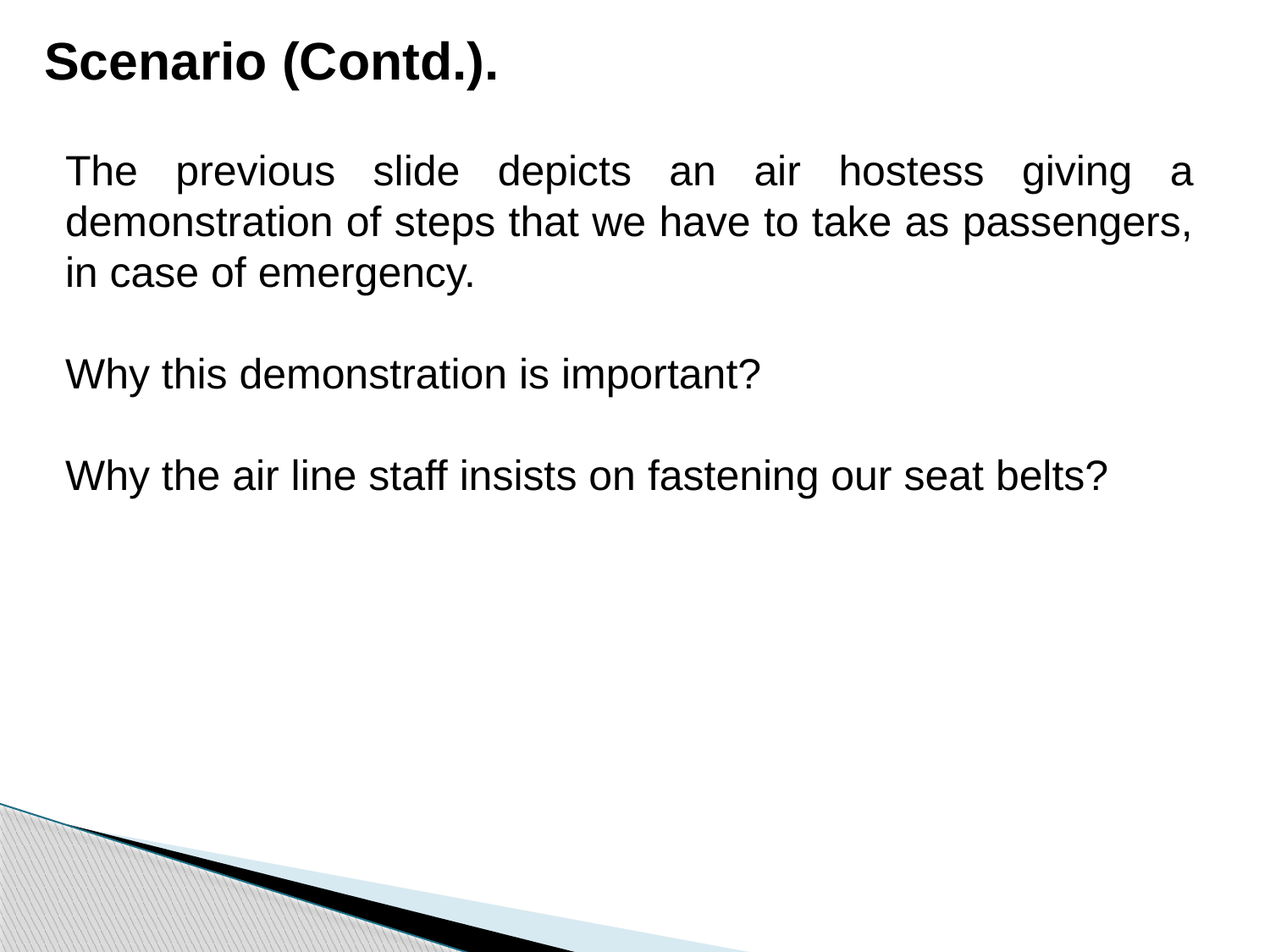

Scenario (Contd.).
The previous slide depicts an air hostess giving a demonstration of steps that we have to take as passengers, in case of emergency.

Why this demonstration is important?

Why the air line staff insists on fastening our seat belts?